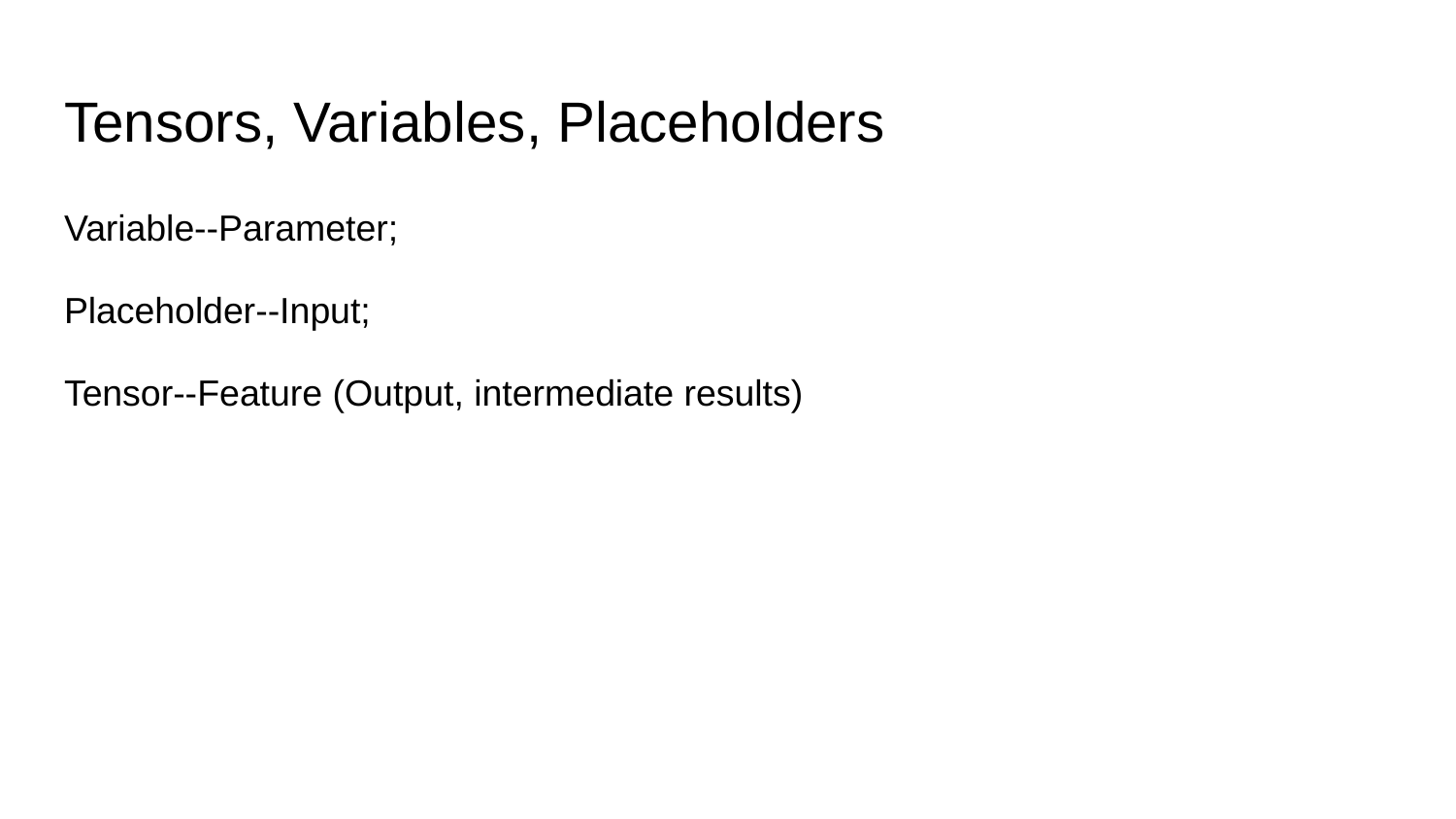

# Tensors, Variables, Placeholders

Variable--Parameter;
Placeholder--Input;
Tensor--Feature (Output, intermediate results)